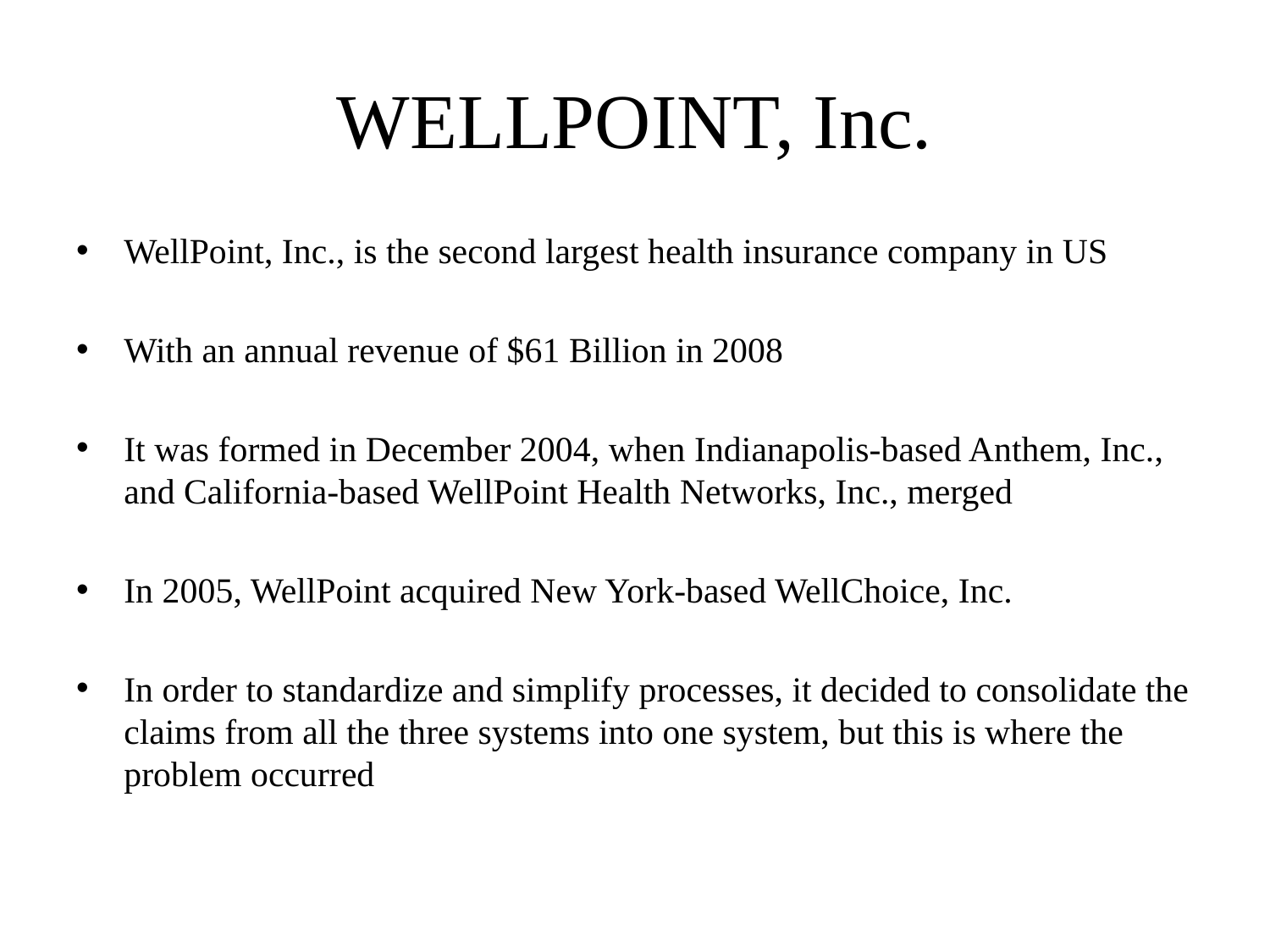

# WELLPOINT, Inc.
WellPoint, Inc., is the second largest health insurance company in US

With an annual revenue of $61 Billion in 2008

It was formed in December 2004, when Indianapolis-based Anthem, Inc., and California-based WellPoint Health Networks, Inc., merged

In 2005, WellPoint acquired New York-based WellChoice, Inc.

In order to standardize and simplify processes, it decided to consolidate the claims from all the three systems into one system, but this is where the problem occurred